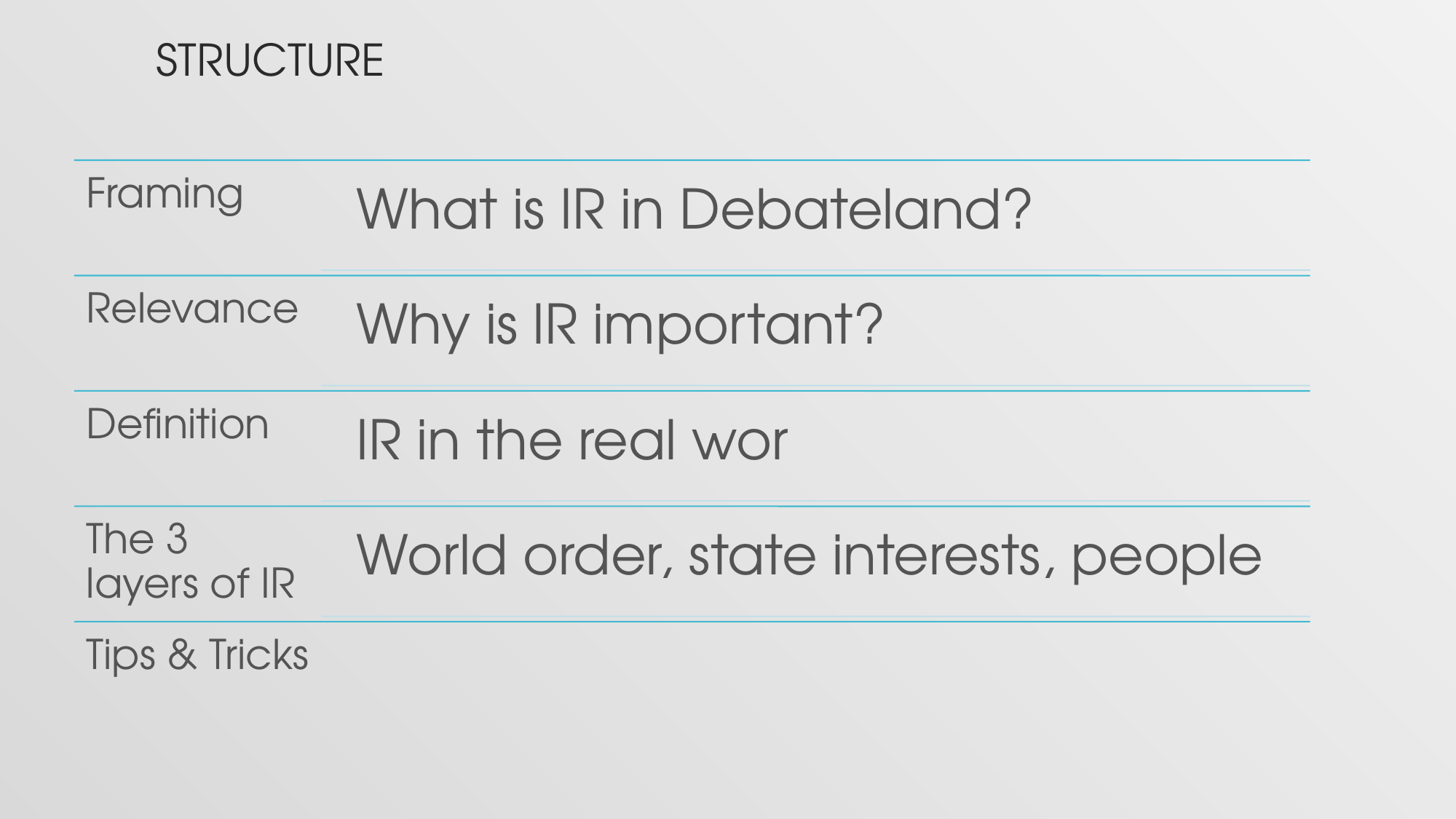

# Structure
Framing
What is IR in Debateland?
Relevance
Why is IR important?
Definition
IR in the real wor
The 3 layers of IR
World order, state interests, people
Tips & Tricks